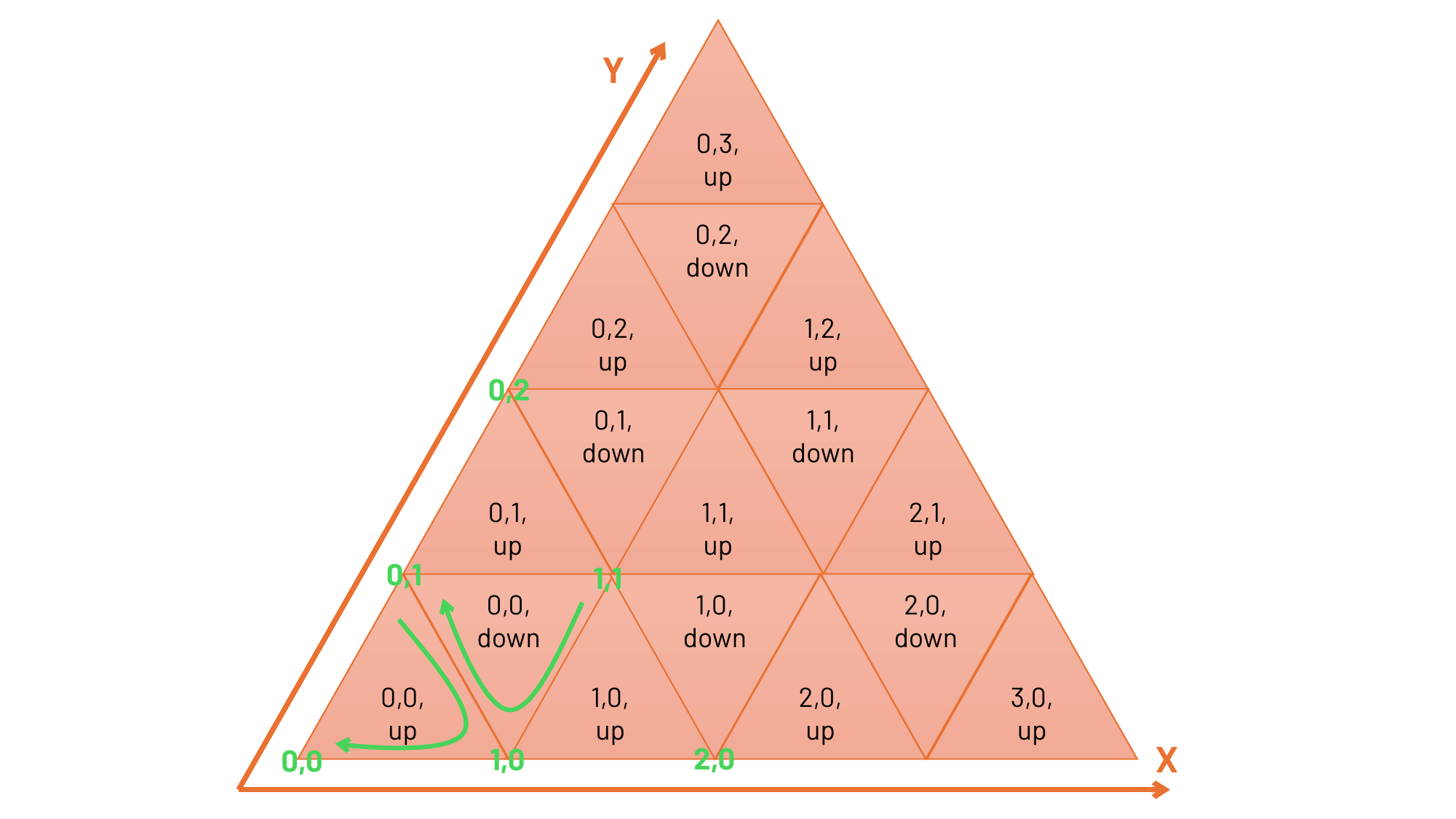

0,3,
up
Y
0,2, down
0,2,
up
1,2,
up
0,2
1,1, down
0,1, down
0,1,
up
2,1,
up
1,1,
up
0,1
1,1

2,0, down
0,0, down
1,0, down
0,0,
up
3,0,
up
2,0,
up
1,0,
up

X
2,0
1,0
0,0